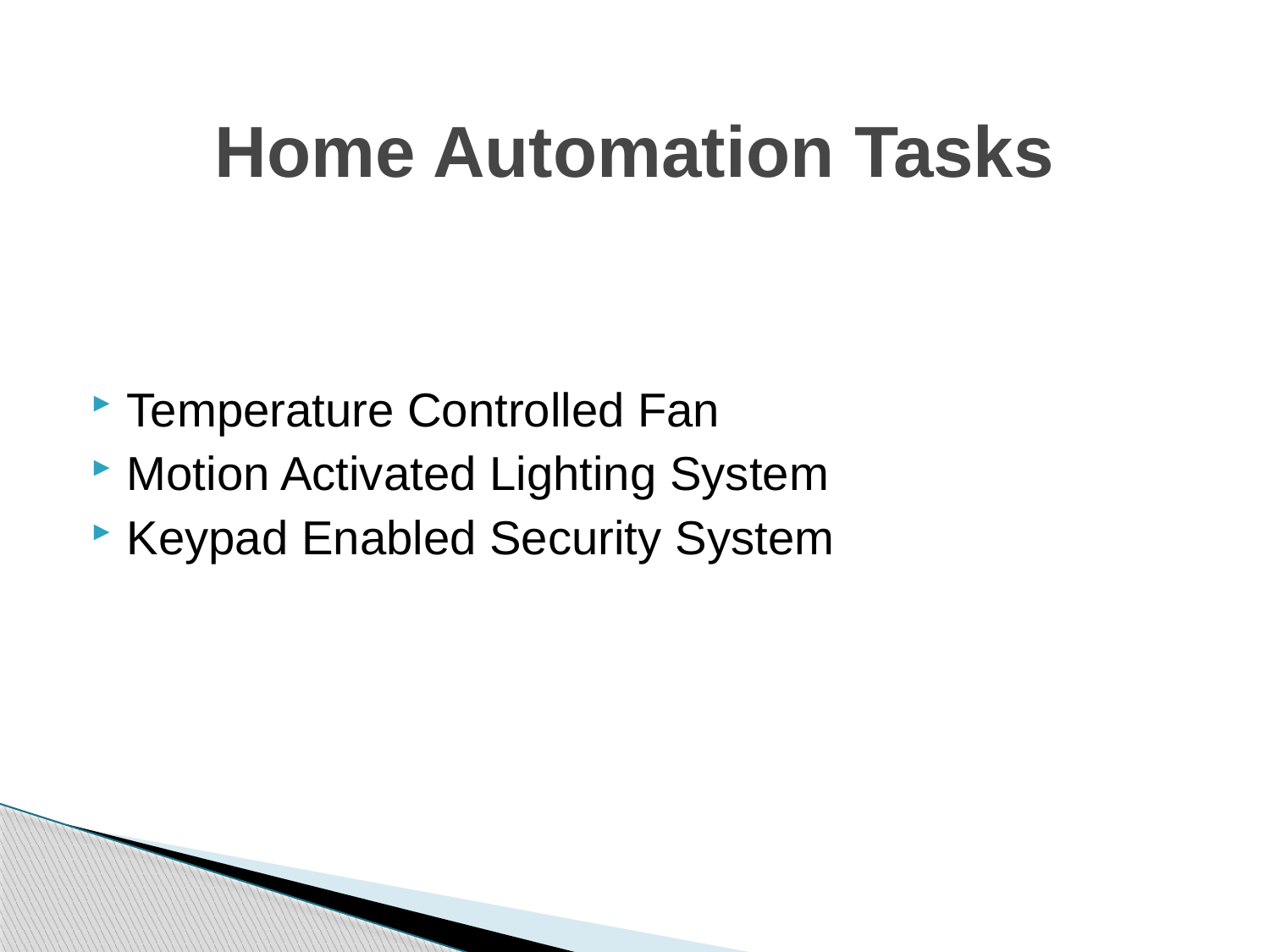

# Home Automation Tasks

Temperature Controlled Fan
Motion Activated Lighting System
Keypad Enabled Security System